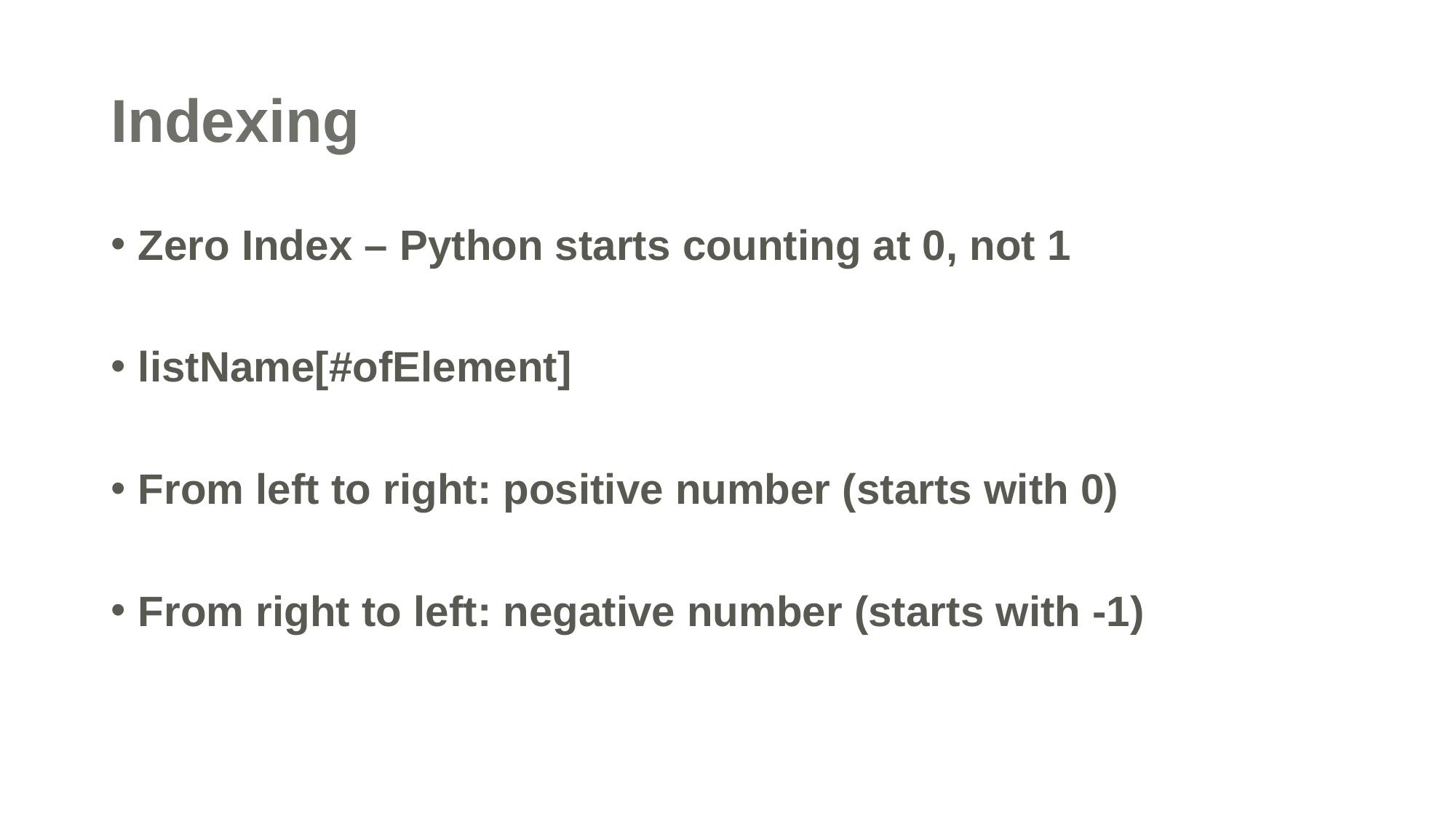

# Indexing
Zero Index – Python starts counting at 0, not 1

listName[#ofElement]

From left to right: positive number (starts with 0)

From right to left: negative number (starts with -1)